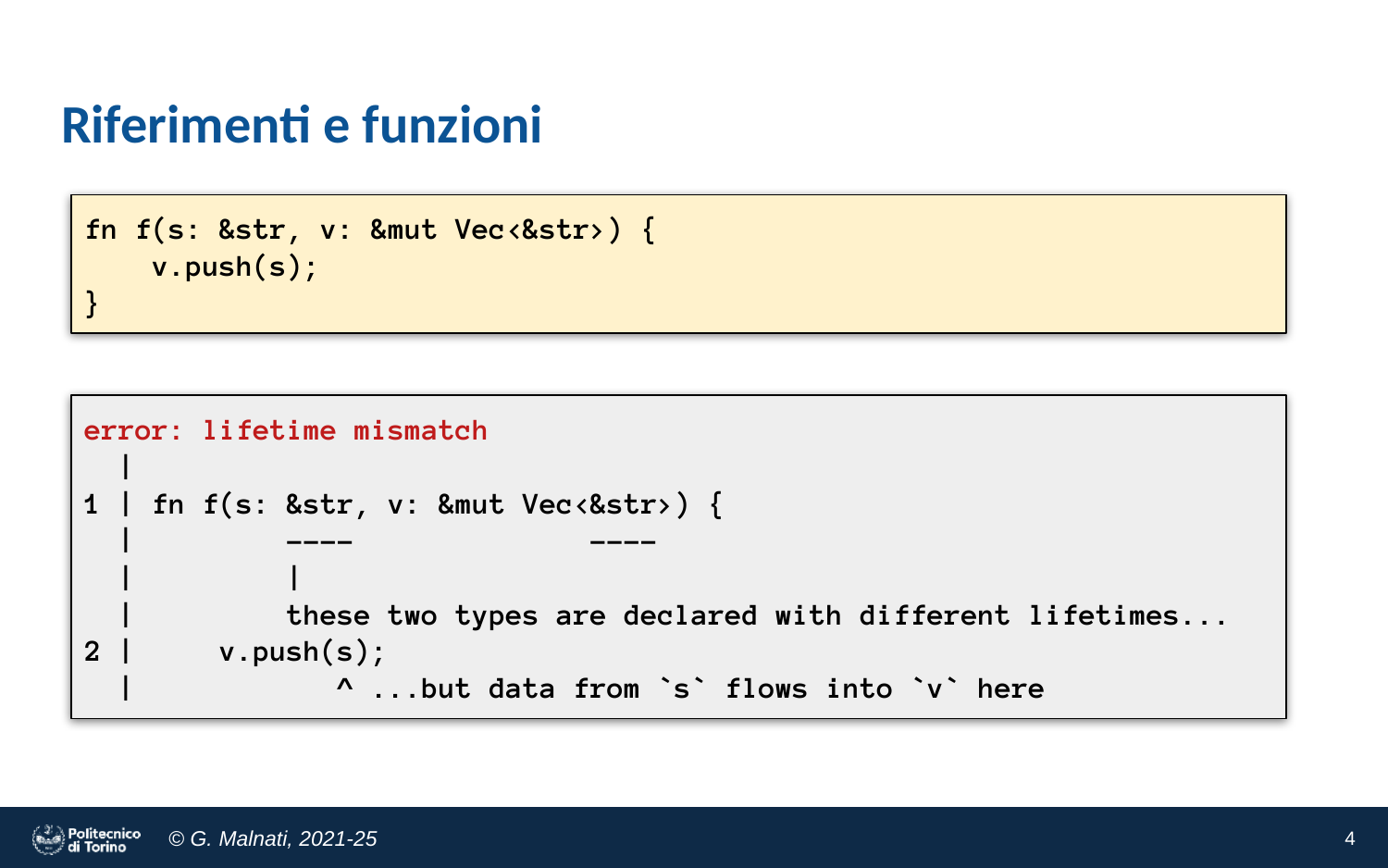

# Riferimenti e funzioni
fn f(s: &str, v: &mut Vec<&str>) {
    v.push(s);
}
error: lifetime mismatch
  |
1 | fn f(s: &str, v: &mut Vec<&str>) {
  |         ----              ----
  |         |
  |         these two types are declared with different lifetimes...
2 |     v.push(s);
  |            ^ ...but data from `s` flows into `v` here
4